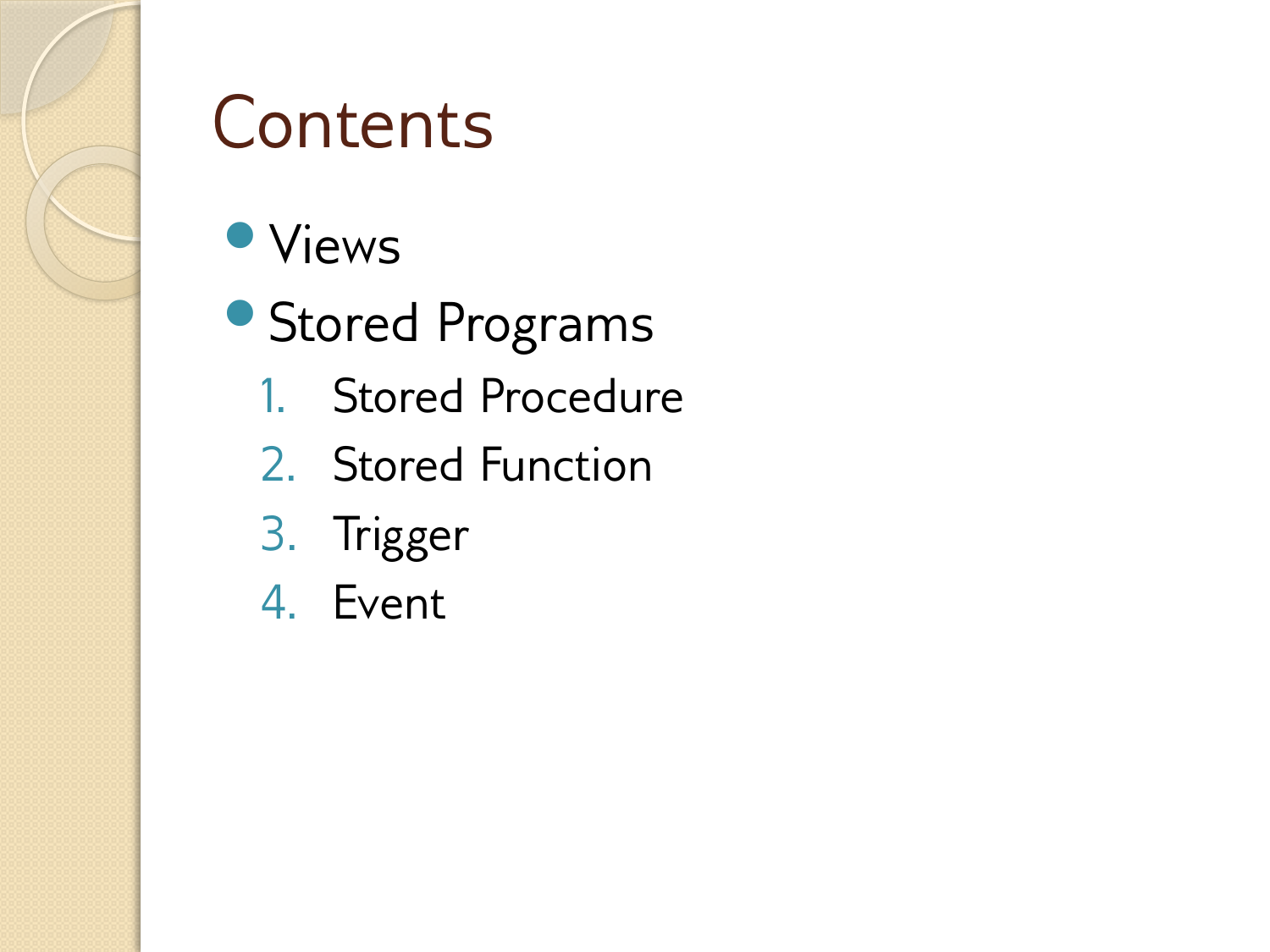

# Contents
Views
Stored Programs
Stored Procedure
Stored Function
Trigger
Event